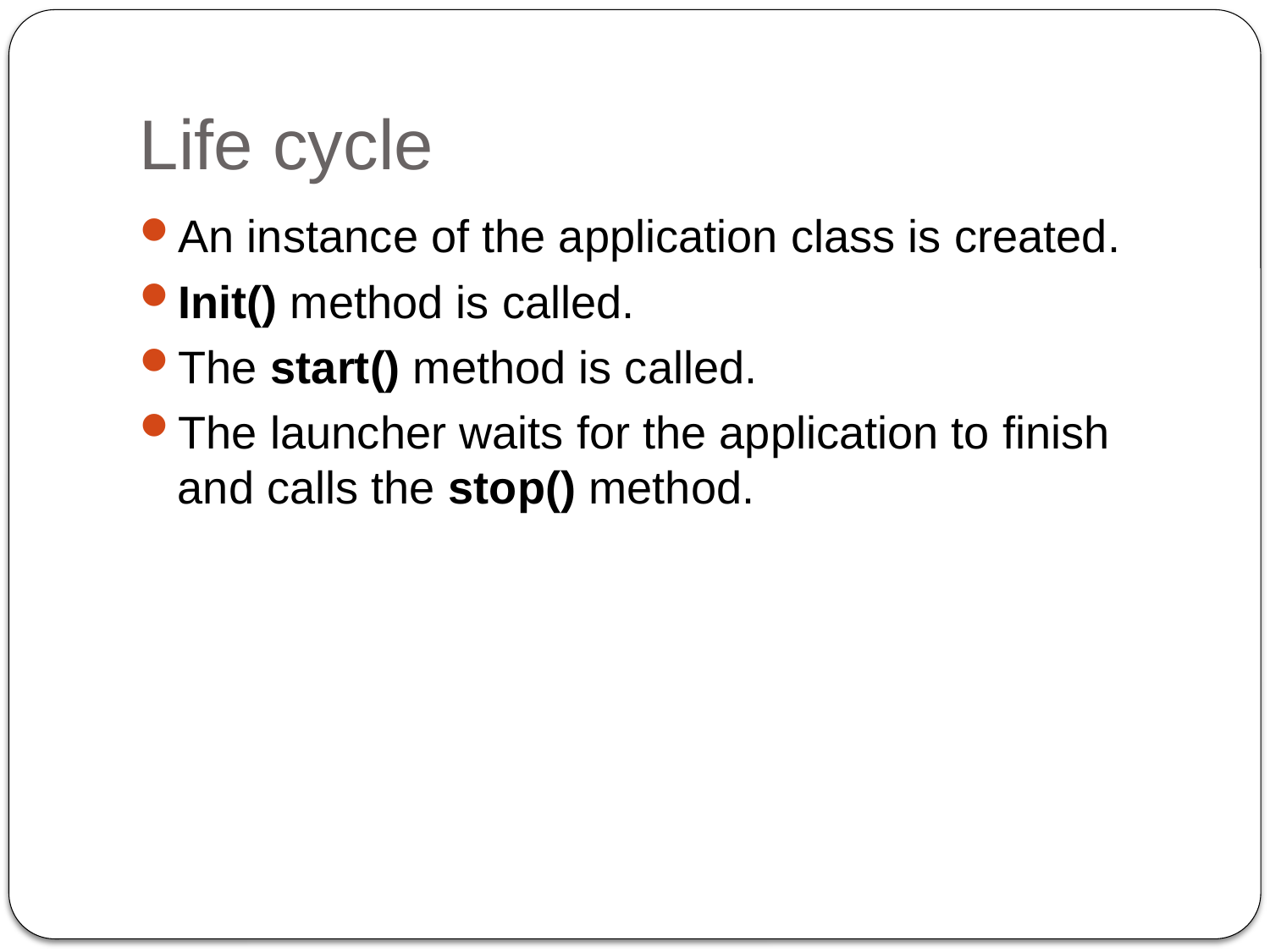

# Life cycle
An instance of the application class is created.
Init() method is called.
The start() method is called.
The launcher waits for the application to finish and calls the stop() method.